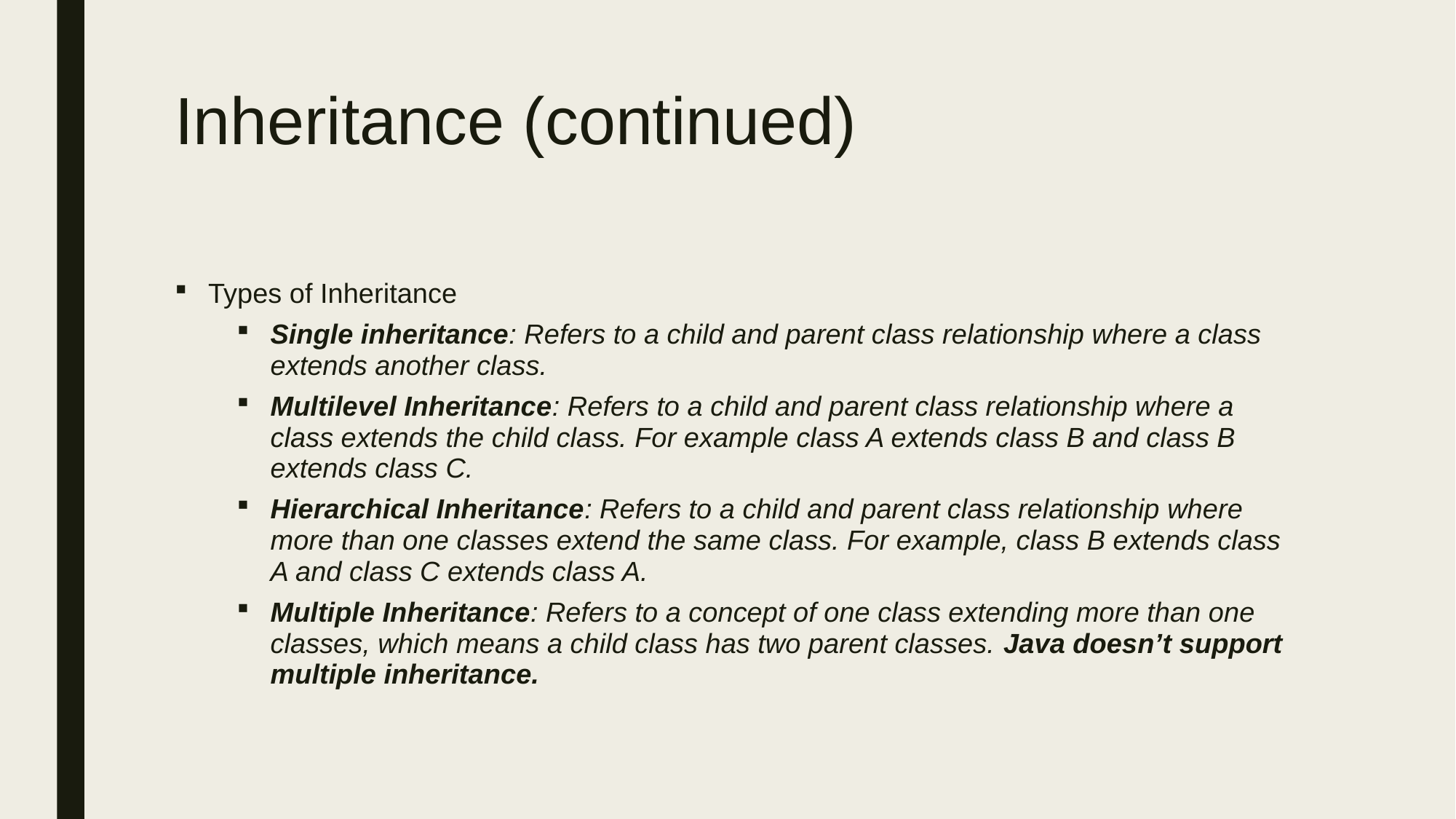

# Inheritance (continued)
Types of Inheritance
Single inheritance: Refers to a child and parent class relationship where a class extends another class.
Multilevel Inheritance: Refers to a child and parent class relationship where a class extends the child class. For example class A extends class B and class B extends class C.
Hierarchical Inheritance: Refers to a child and parent class relationship where more than one classes extend the same class. For example, class B extends class A and class C extends class A.
Multiple Inheritance: Refers to a concept of one class extending more than one classes, which means a child class has two parent classes. Java doesn’t support multiple inheritance.